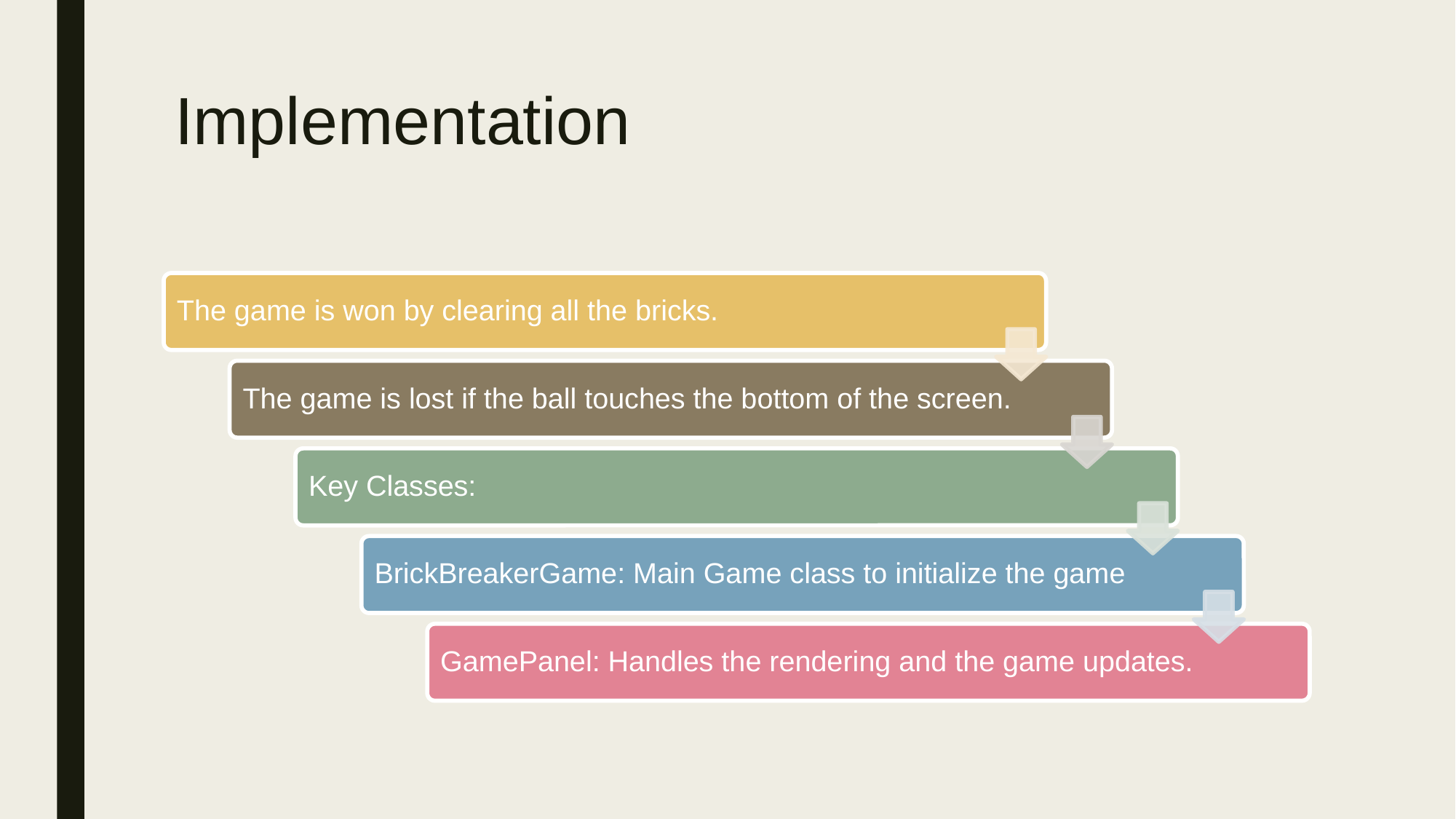

# Implementation
The game is won by clearing all the bricks.
The game is lost if the ball touches the bottom of the screen.
Key Classes:
BrickBreakerGame: Main Game class to initialize the game
GamePanel: Handles the rendering and the game updates.